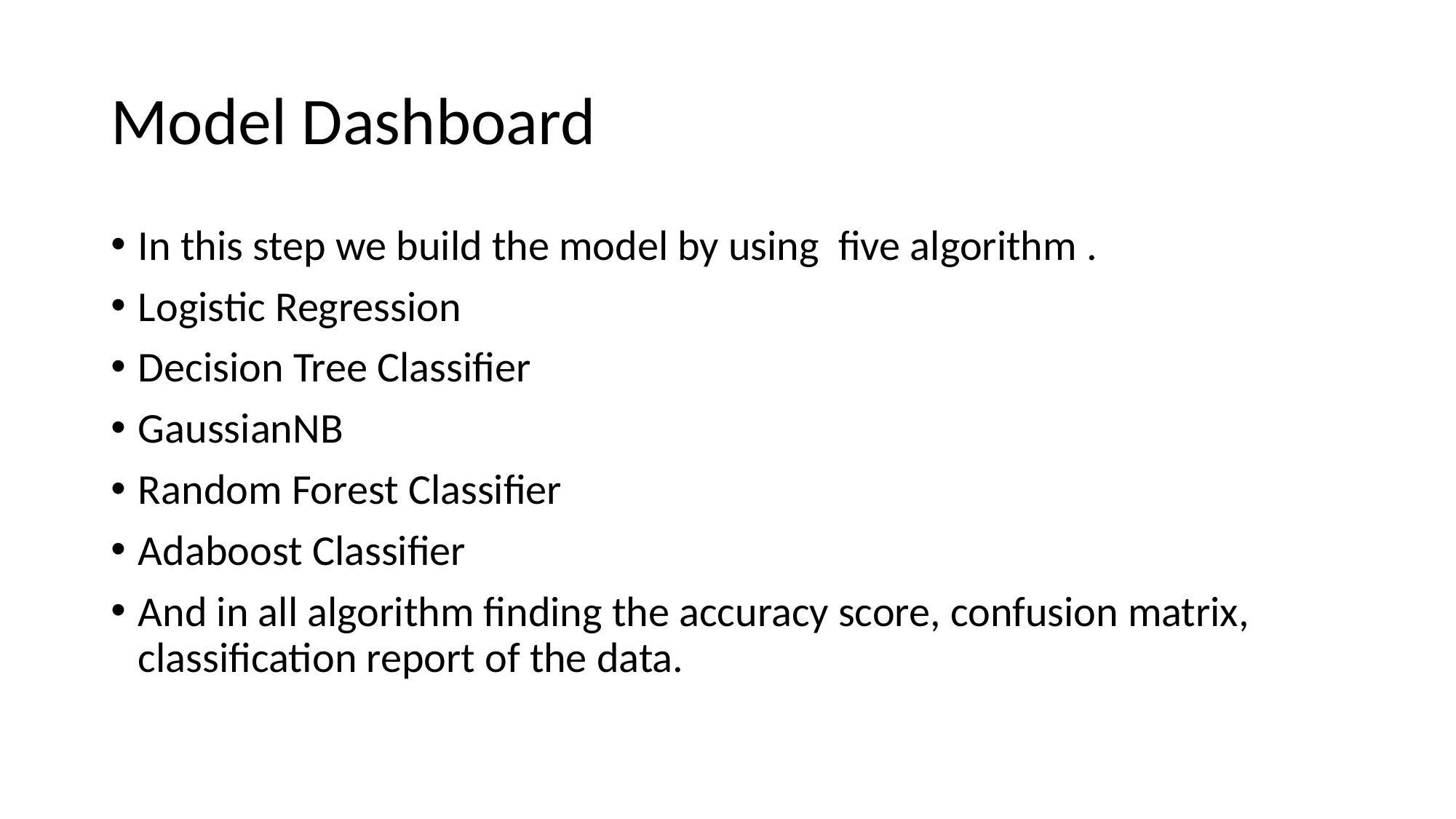

# Model Dashboard
In this step we build the model by using  five algorithm .
Logistic Regression
Decision Tree Classifier
GaussianNB
Random Forest Classifier
Adaboost Classifier
And in all algorithm finding the accuracy score, confusion matrix, classification report of the data.